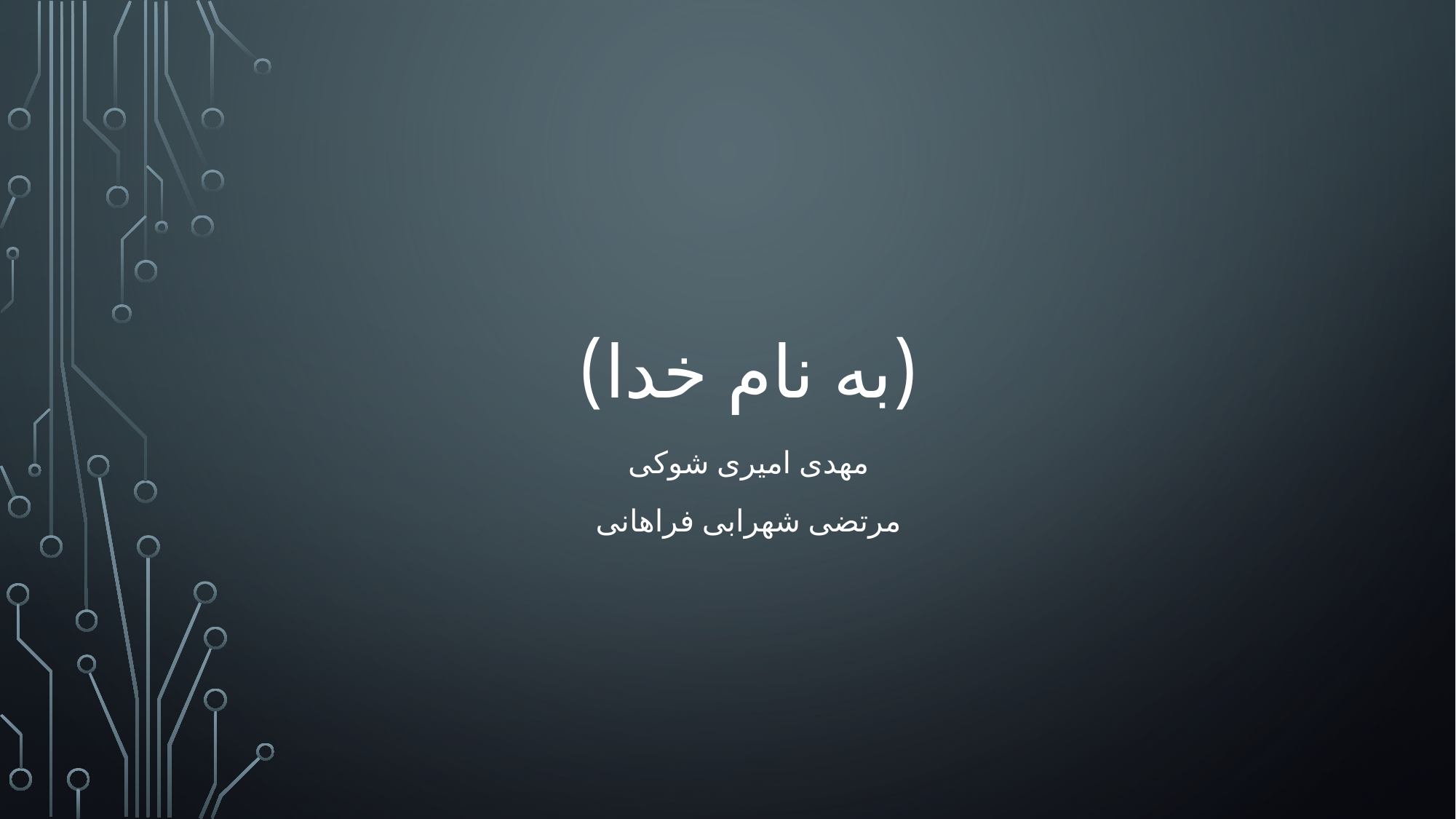

# (به نام خدا)
مهدی امیری شوکی
مرتضی شهرابی فراهانی